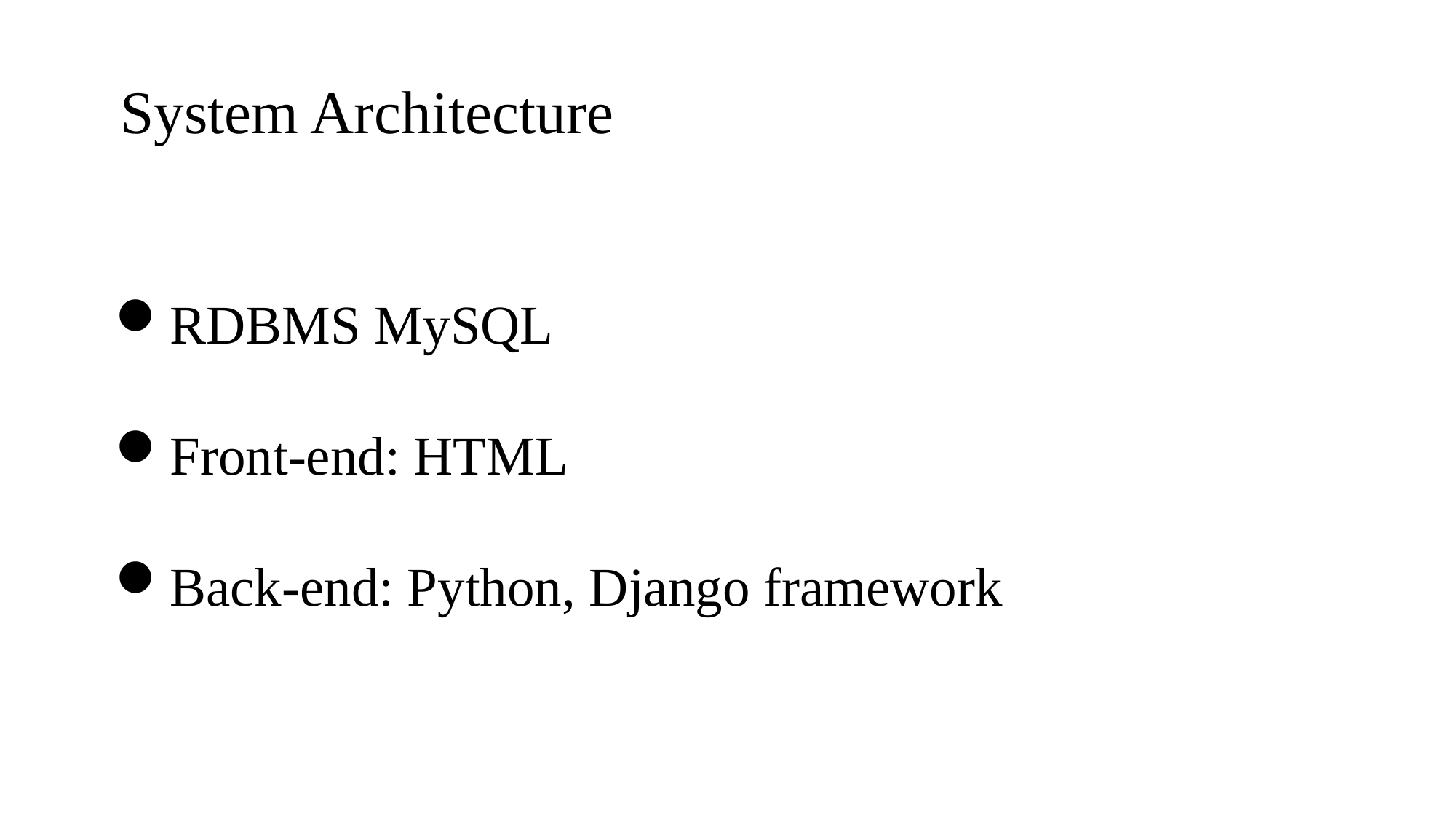

System Architecture
RDBMS MySQL
Front-end: HTML
Back-end: Python, Django framework